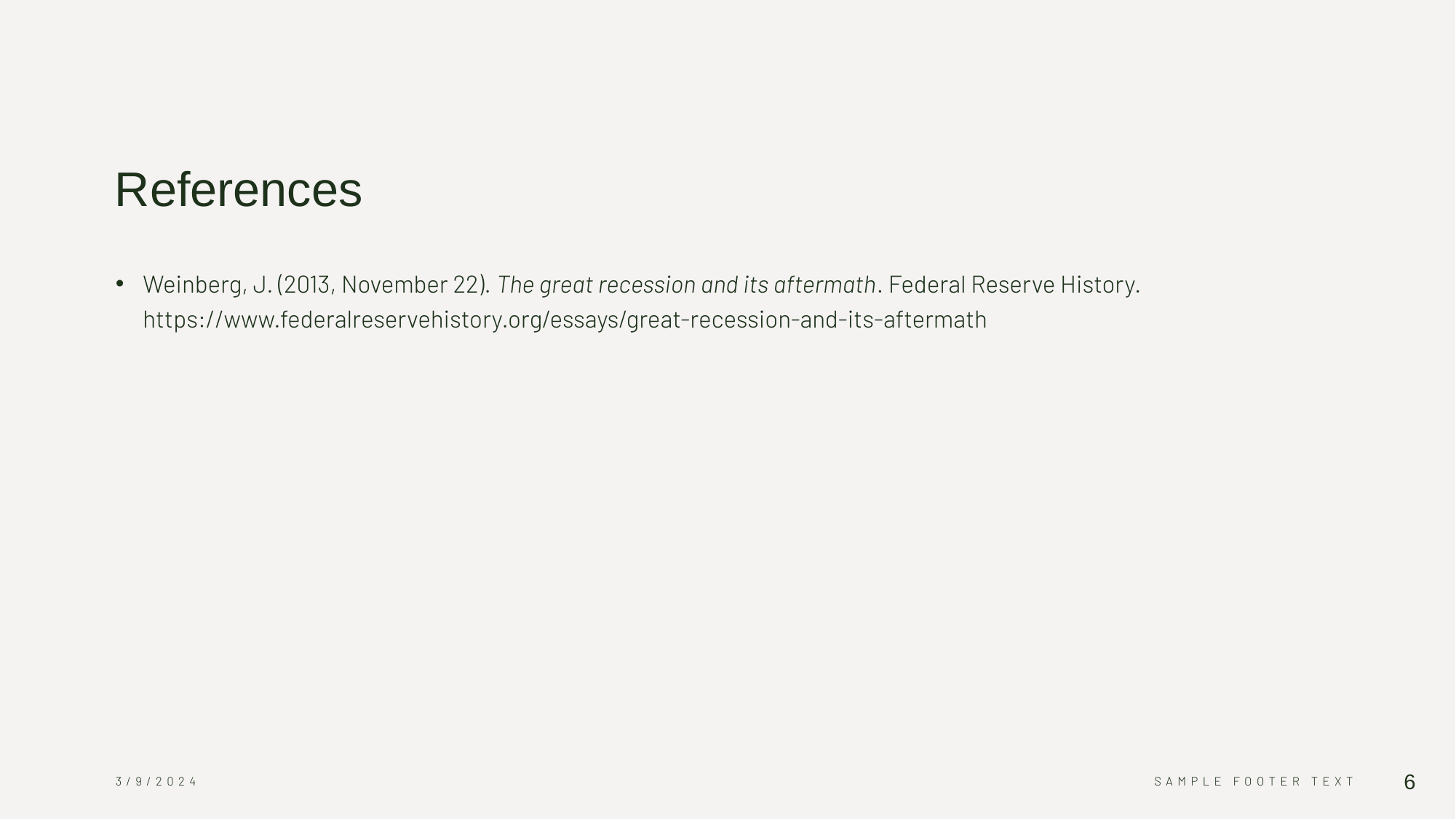

# References
Weinberg, J. (2013, November 22). The great recession and its aftermath. Federal Reserve History. https://www.federalreservehistory.org/essays/great-recession-and-its-aftermath

3/9/2024
Sample Footer Text
6